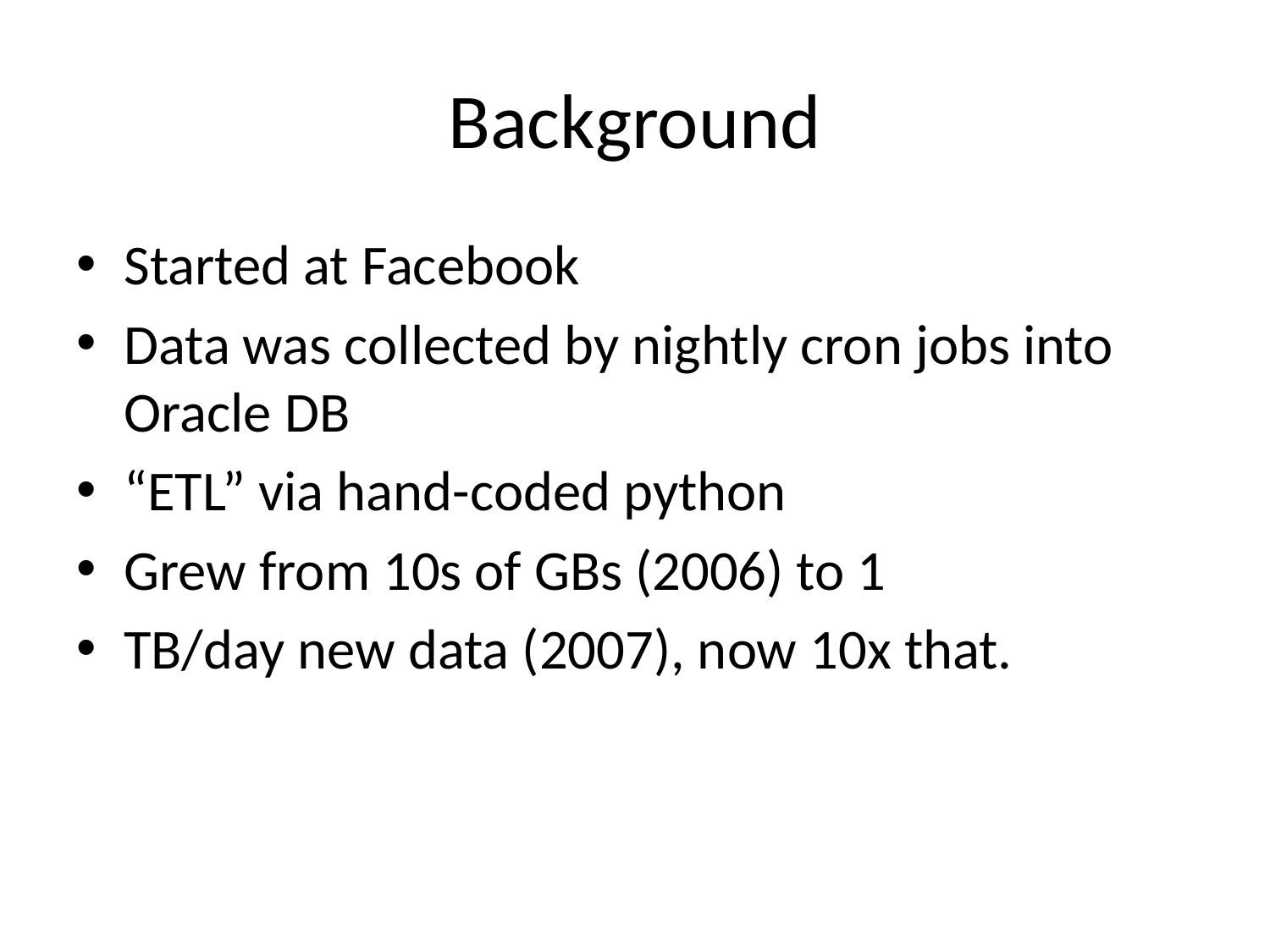

# Background
Started at Facebook
Data was collected by nightly cron jobs into Oracle DB
“ETL” via hand-coded python
Grew from 10s of GBs (2006) to 1
TB/day new data (2007), now 10x that.